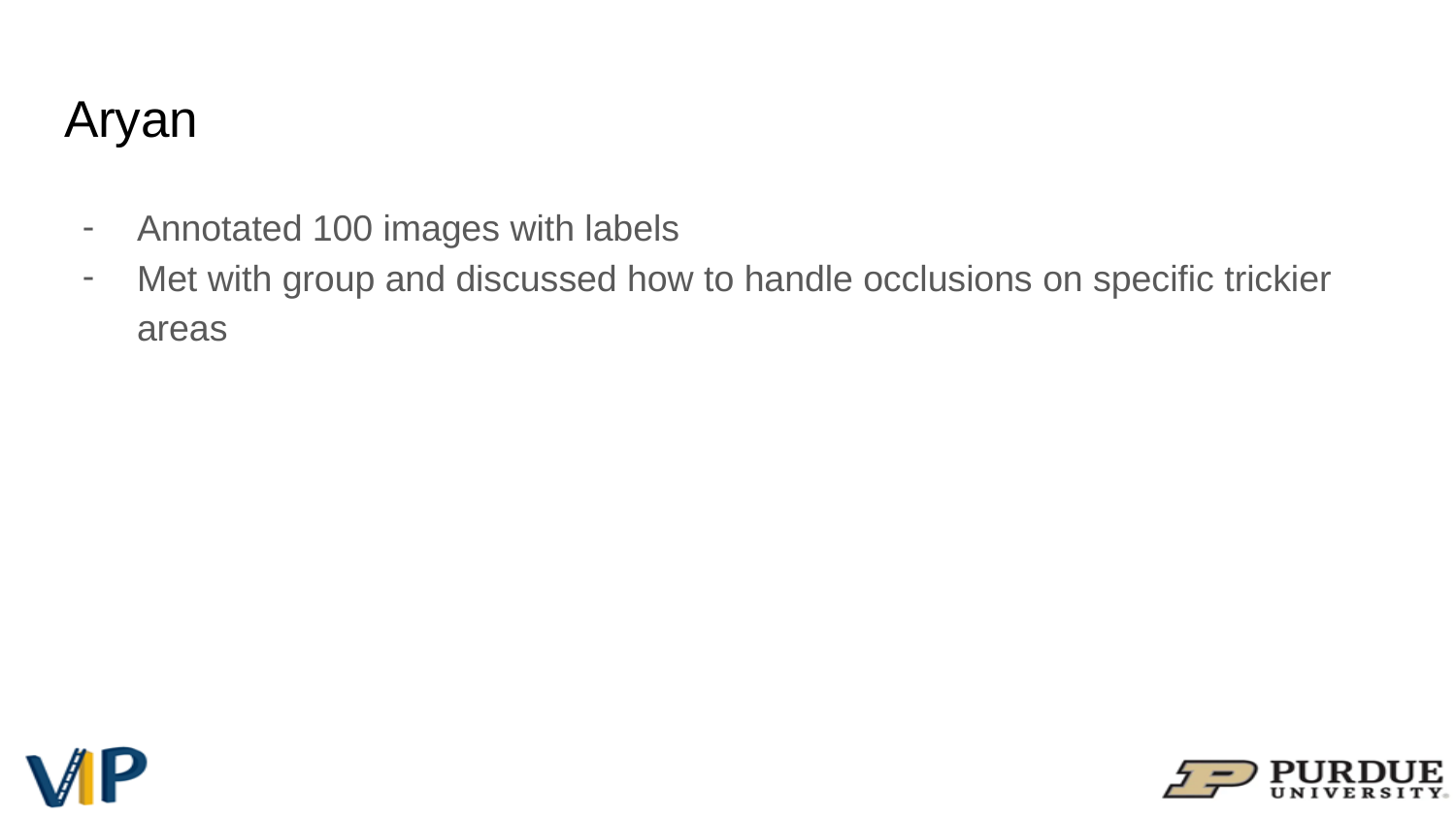

# Aryan
Annotated 100 images with labels
Met with group and discussed how to handle occlusions on specific trickier areas